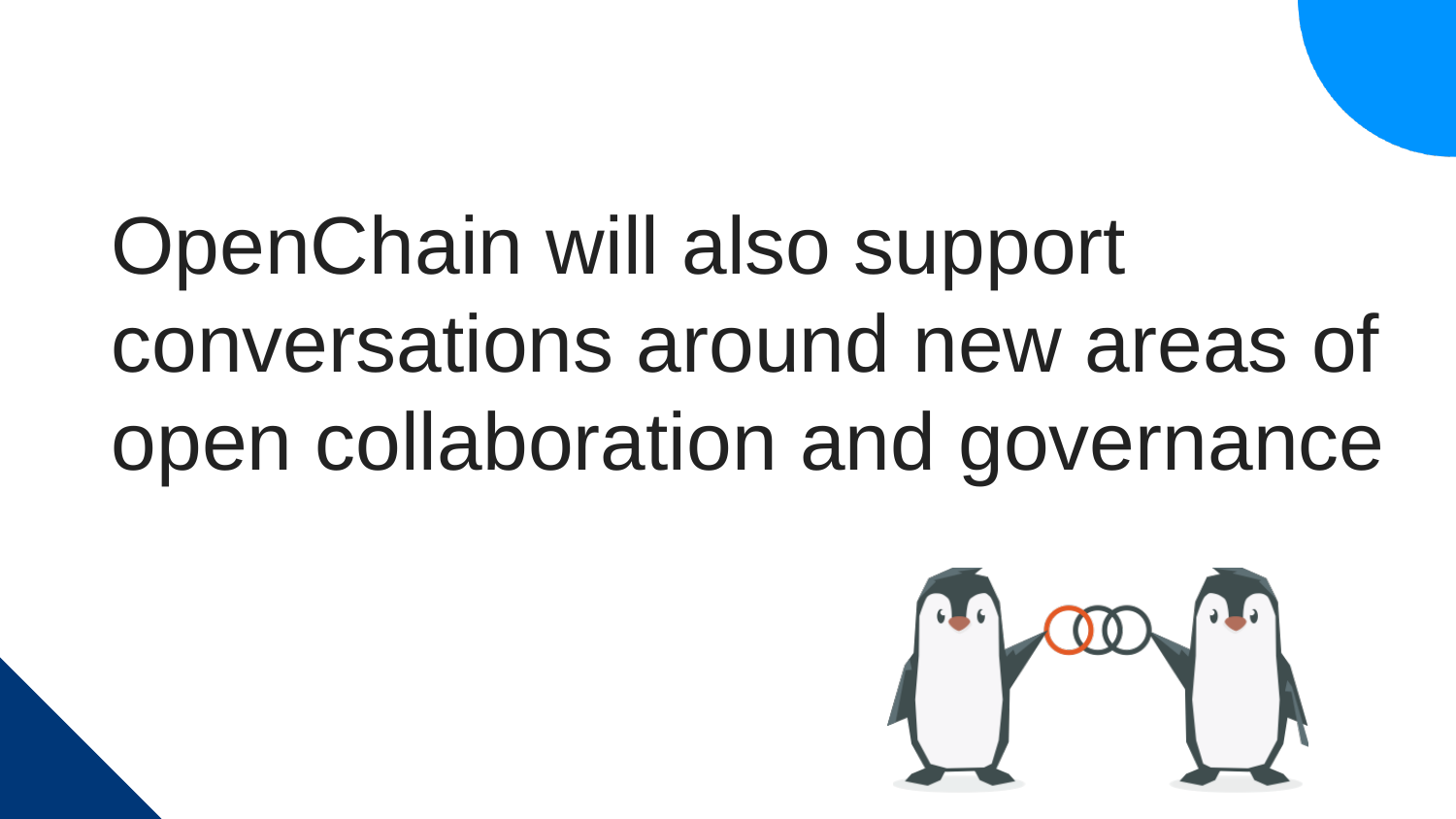

# OpenChain will also support conversations around new areas of open collaboration and governance